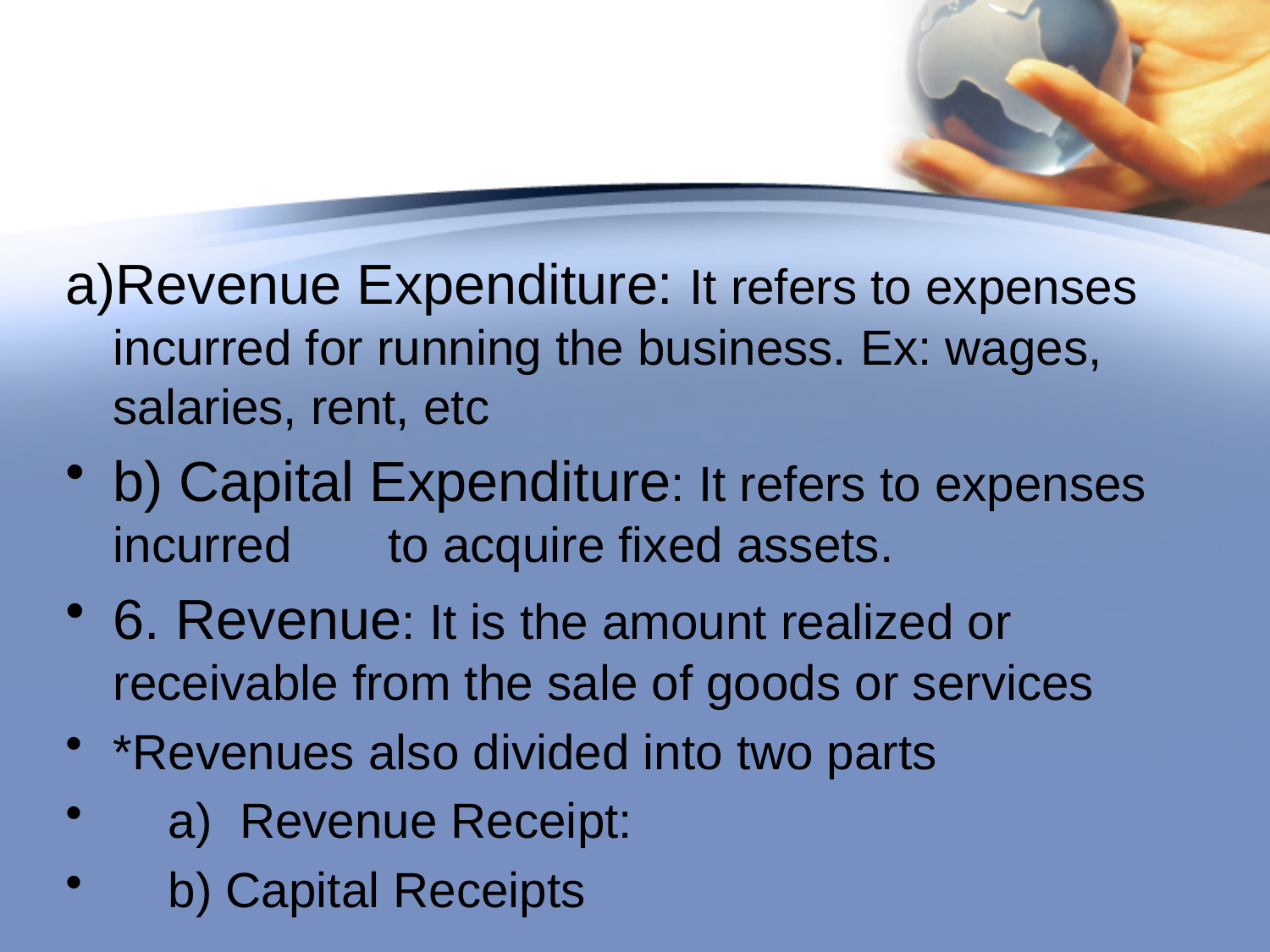

#
Revenue Expenditure: It refers to expenses incurred for running the business. Ex: wages, salaries, rent, etc
b) Capital Expenditure: It refers to expenses incurred       to acquire fixed assets.
6. Revenue: It is the amount realized or receivable from the sale of goods or services
*Revenues also divided into two parts
    a)  Revenue Receipt:
    b) Capital Receipts